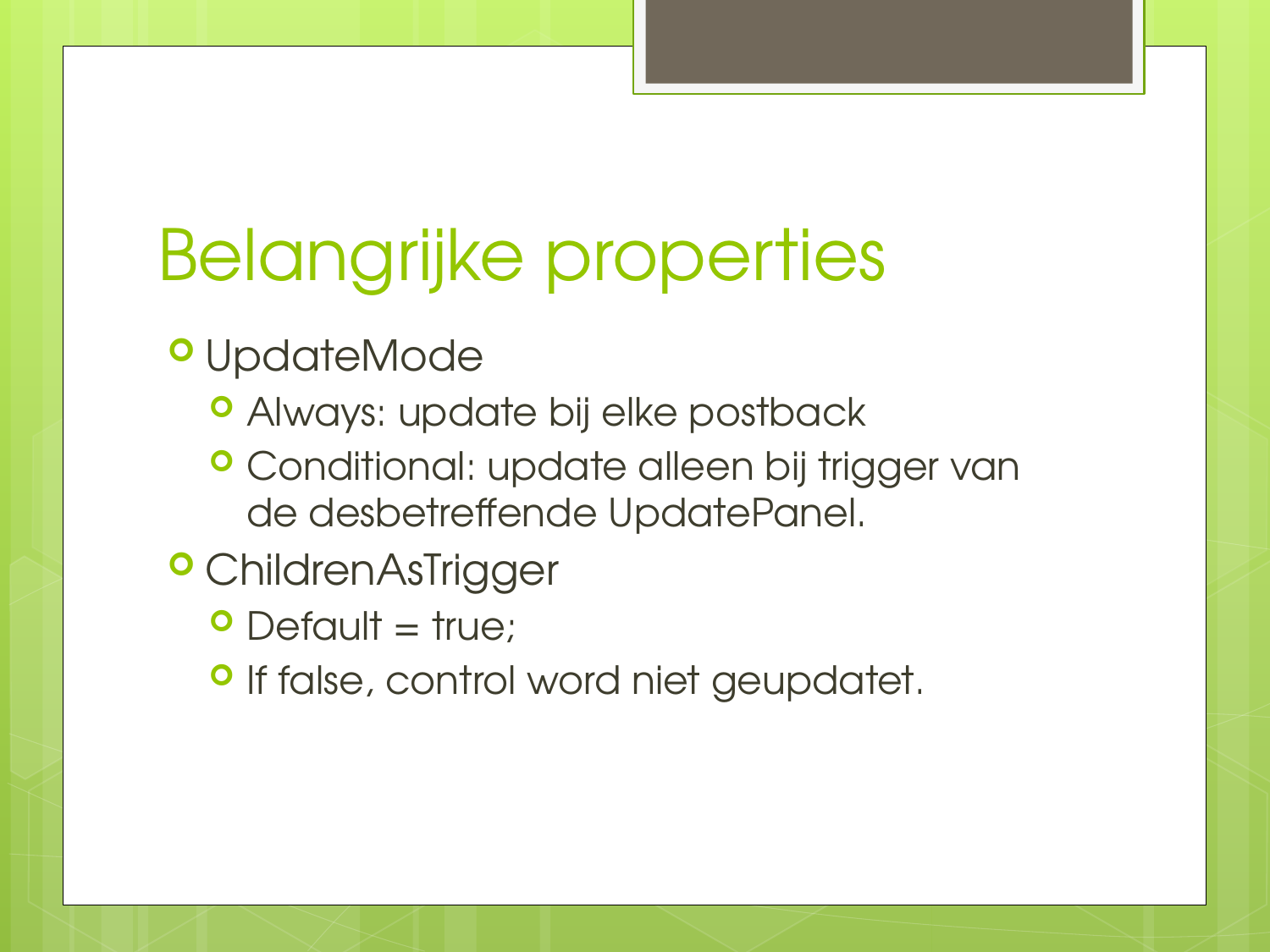

# Belangrijke properties
UpdateMode
Always: update bij elke postback
Conditional: update alleen bij trigger van de desbetreffende UpdatePanel.
ChildrenAsTrigger
Default = true;
If false, control word niet geupdatet.